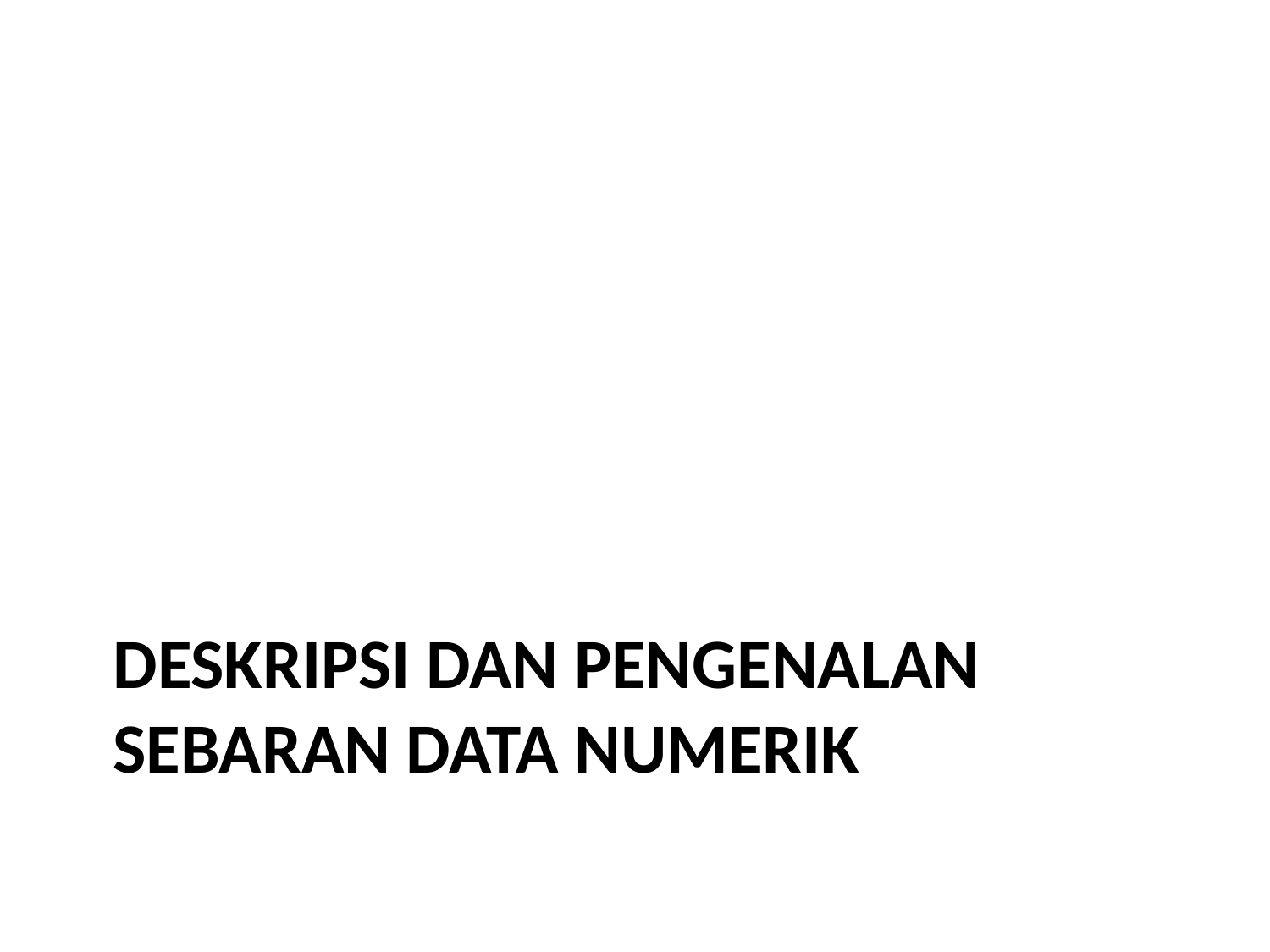

# Deskripsi dan pengenalan SEBARan data numerik